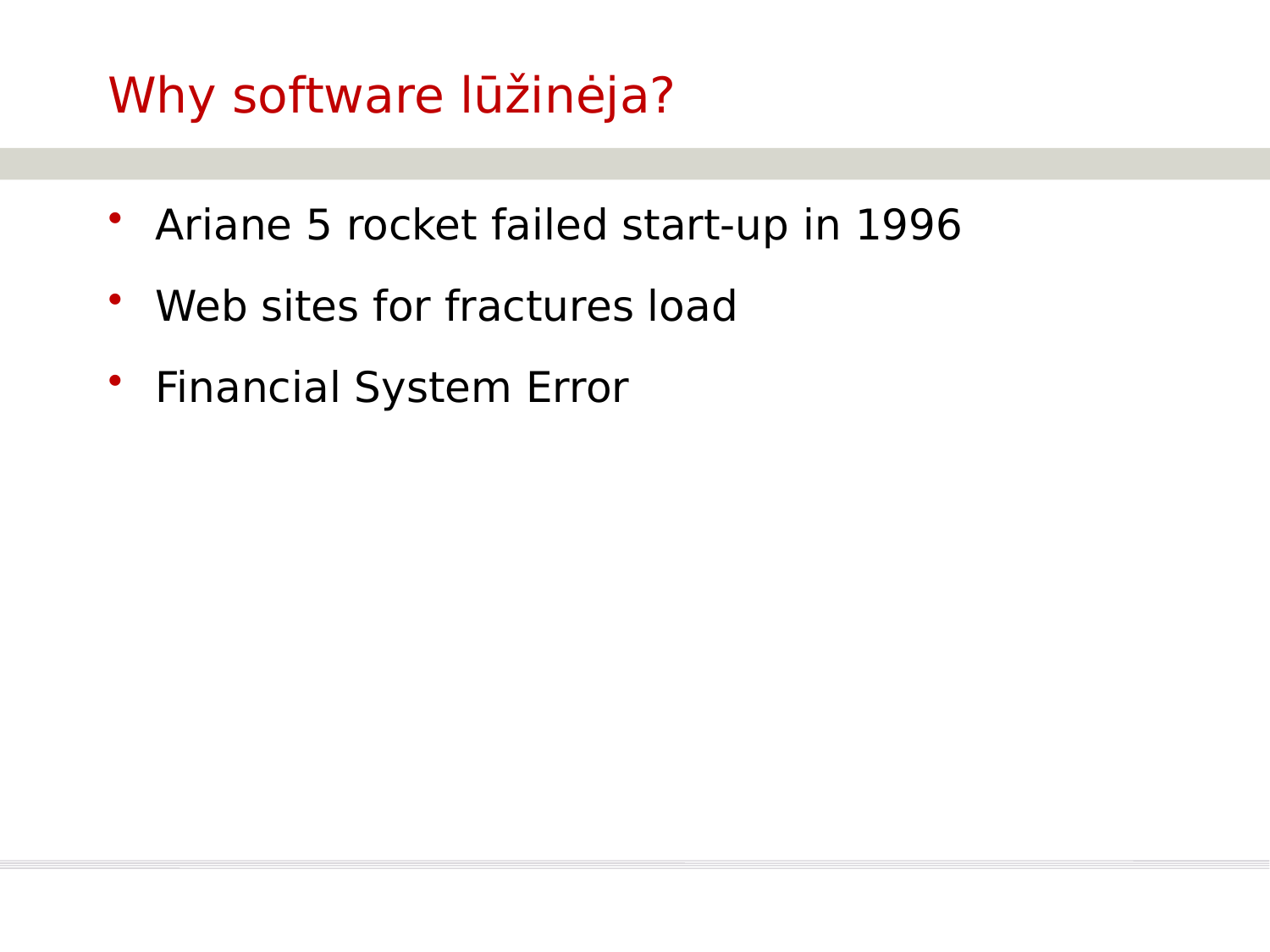

# Why software lūžinėja?
Ariane 5 rocket failed start-up in 1996
Web sites for fractures load
Financial System Error